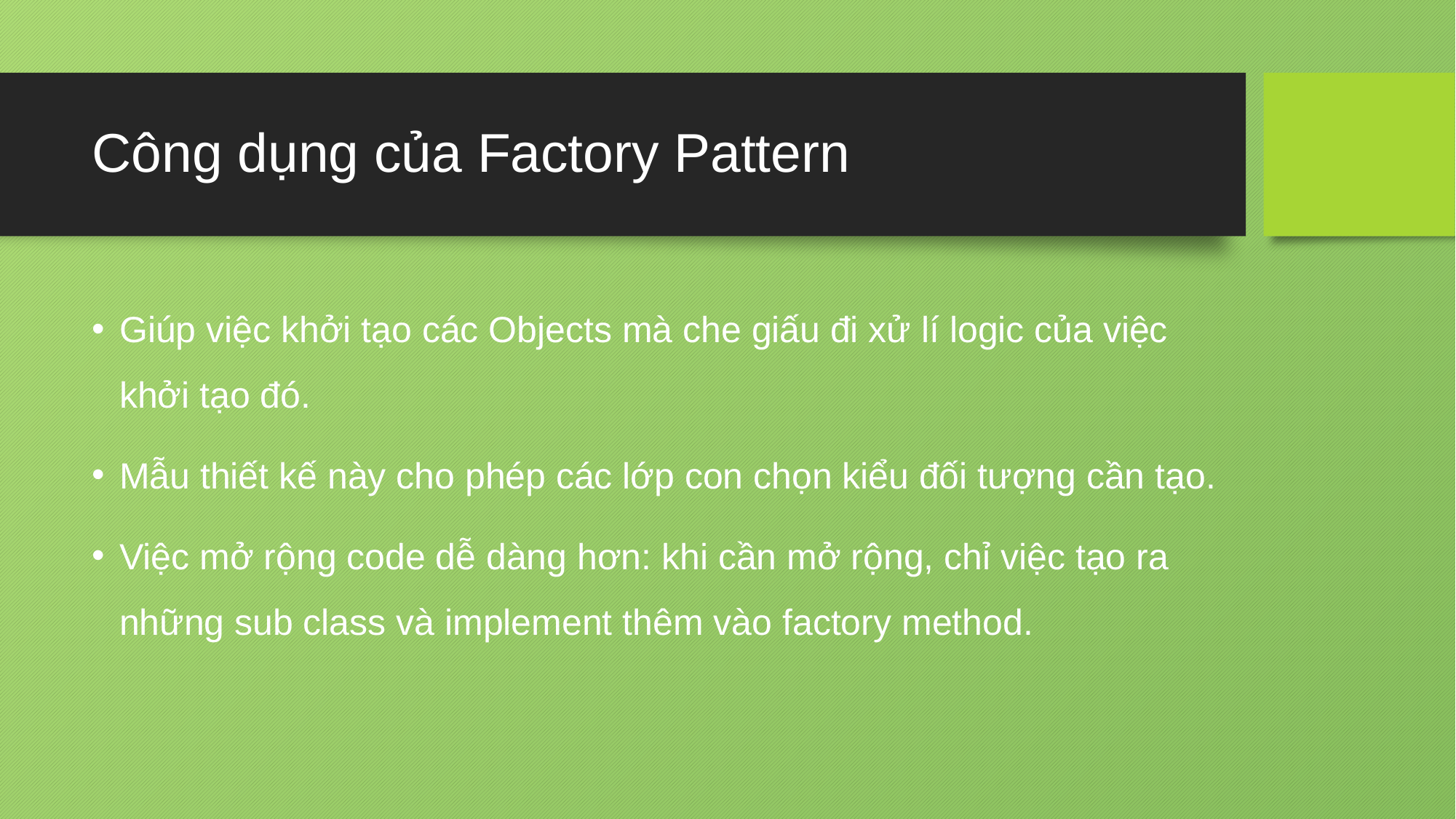

# Công dụng của Factory Pattern
Giúp việc khởi tạo các Objects mà che giấu đi xử lí logic của việc khởi tạo đó.
Mẫu thiết kế này cho phép các lớp con chọn kiểu đối tượng cần tạo.
Việc mở rộng code dễ dàng hơn: khi cần mở rộng, chỉ việc tạo ra những sub class và implement thêm vào factory method.